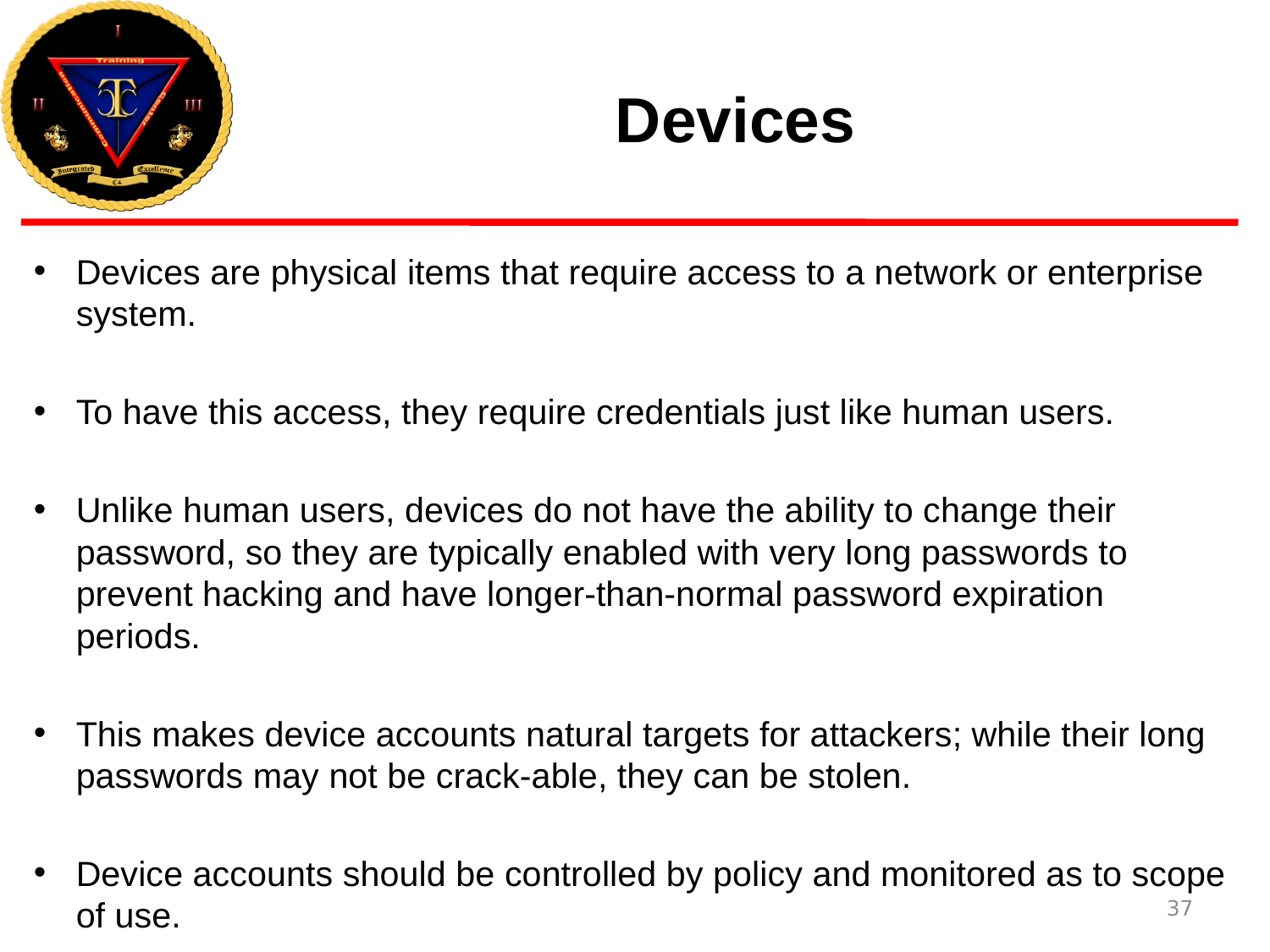

# Devices
Devices are physical items that require access to a network or enterprise system.

To have this access, they require credentials just like human users.

Unlike human users, devices do not have the ability to change their password, so they are typically enabled with very long passwords to prevent hacking and have longer-than-normal password expiration periods.

This makes device accounts natural targets for attackers; while their long passwords may not be crack-able, they can be stolen.

Device accounts should be controlled by policy and monitored as to scope of use.
37